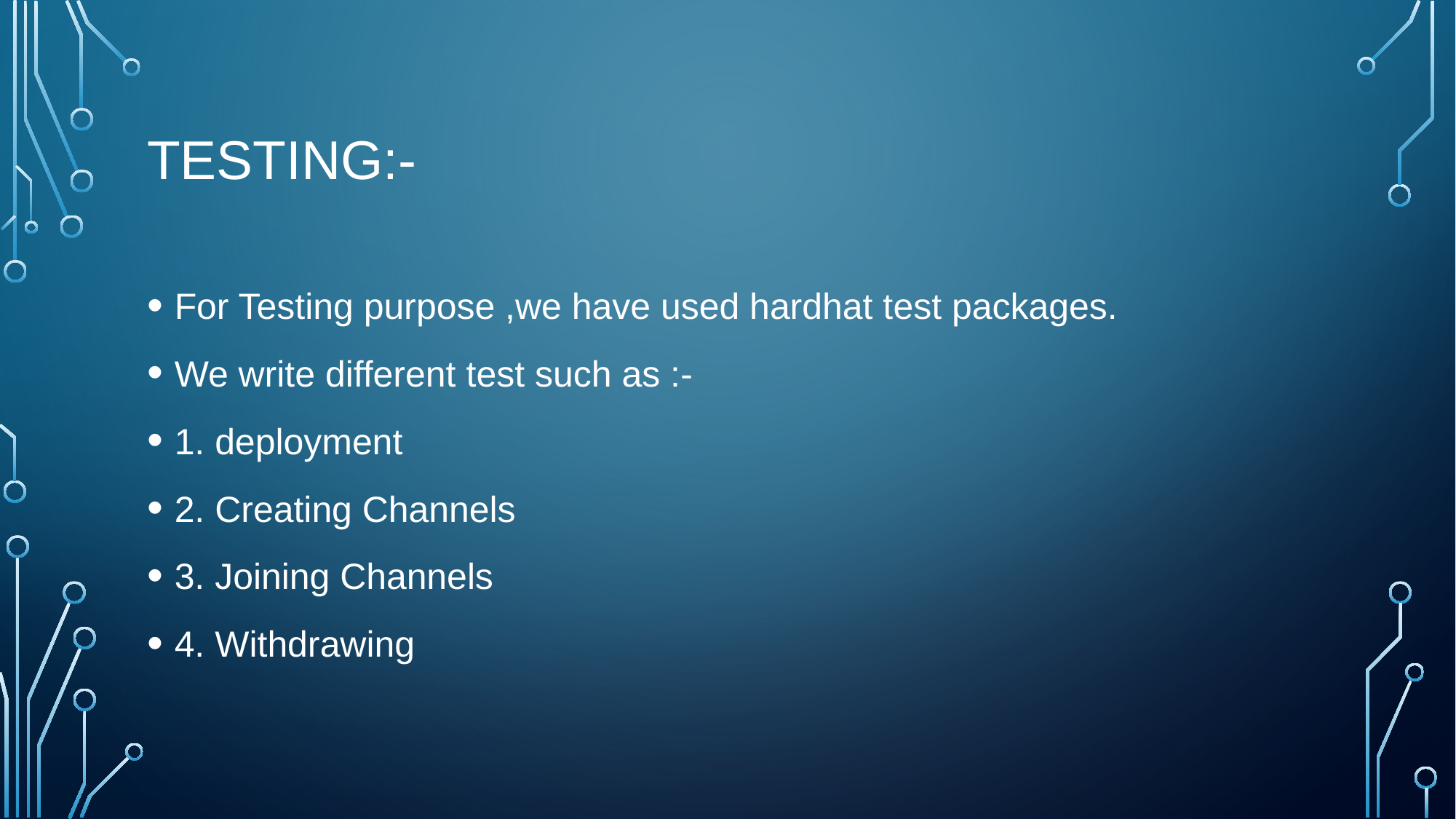

# Testing:-
For Testing purpose ,we have used hardhat test packages.
We write different test such as :-
1. deployment
2. Creating Channels
3. Joining Channels
4. Withdrawing